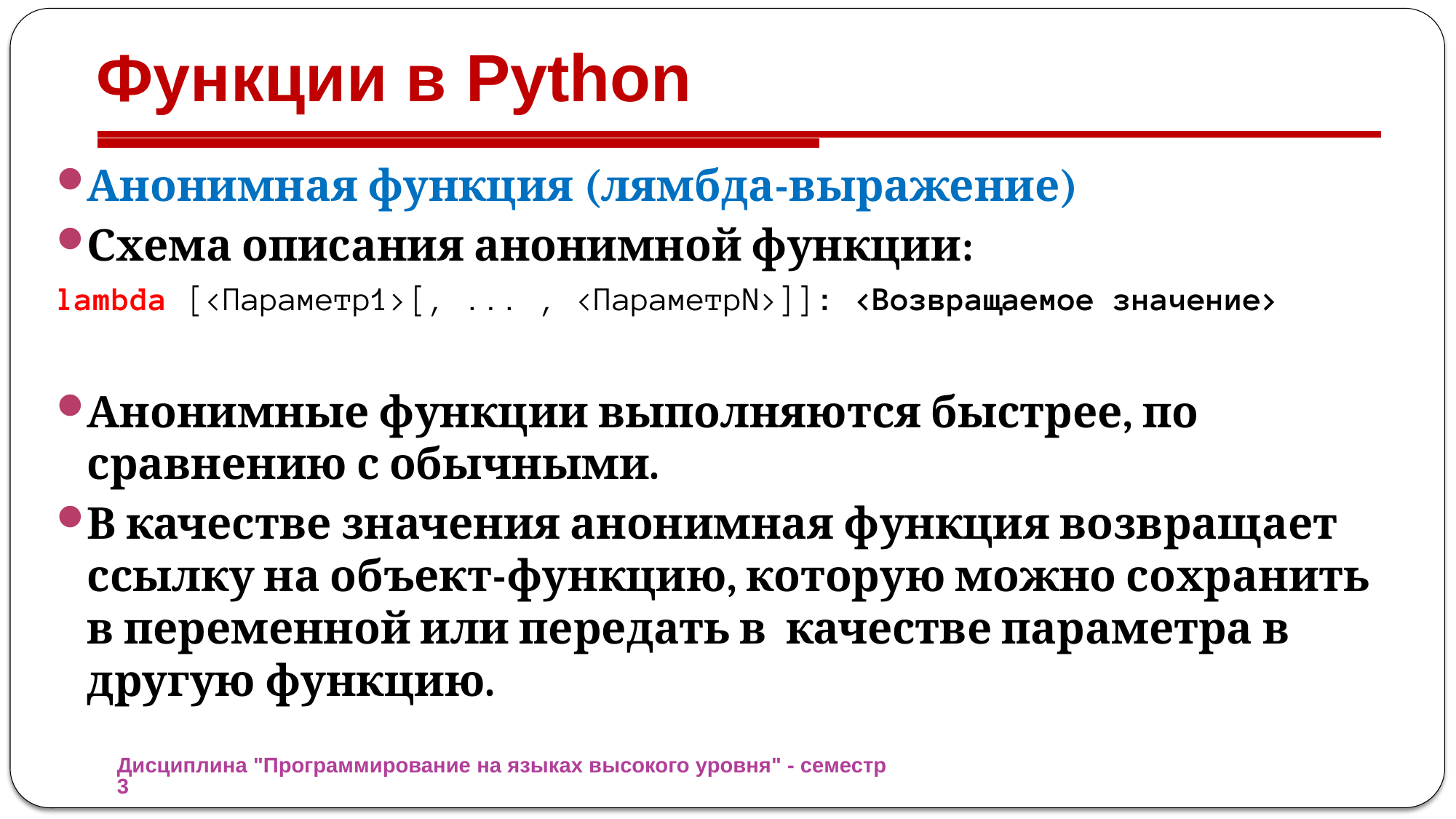

# Функции в Python
Анонимная функция (лямбда-выражение)
Схема описания анонимной функции:
lambda [<Параметр1>[, ... , <ПараметрN>]]: <Возвращаемое значение>

Анонимные функции выполняются быстрее, по сравнению с обычными.
В качестве значения анонимная функция возвращает ссылку на объект-функцию, которую можно сохранить в переменной или передать в  качестве параметра в другую функцию.
Дисциплина "Программирование на языках высокого уровня" - семестр 3